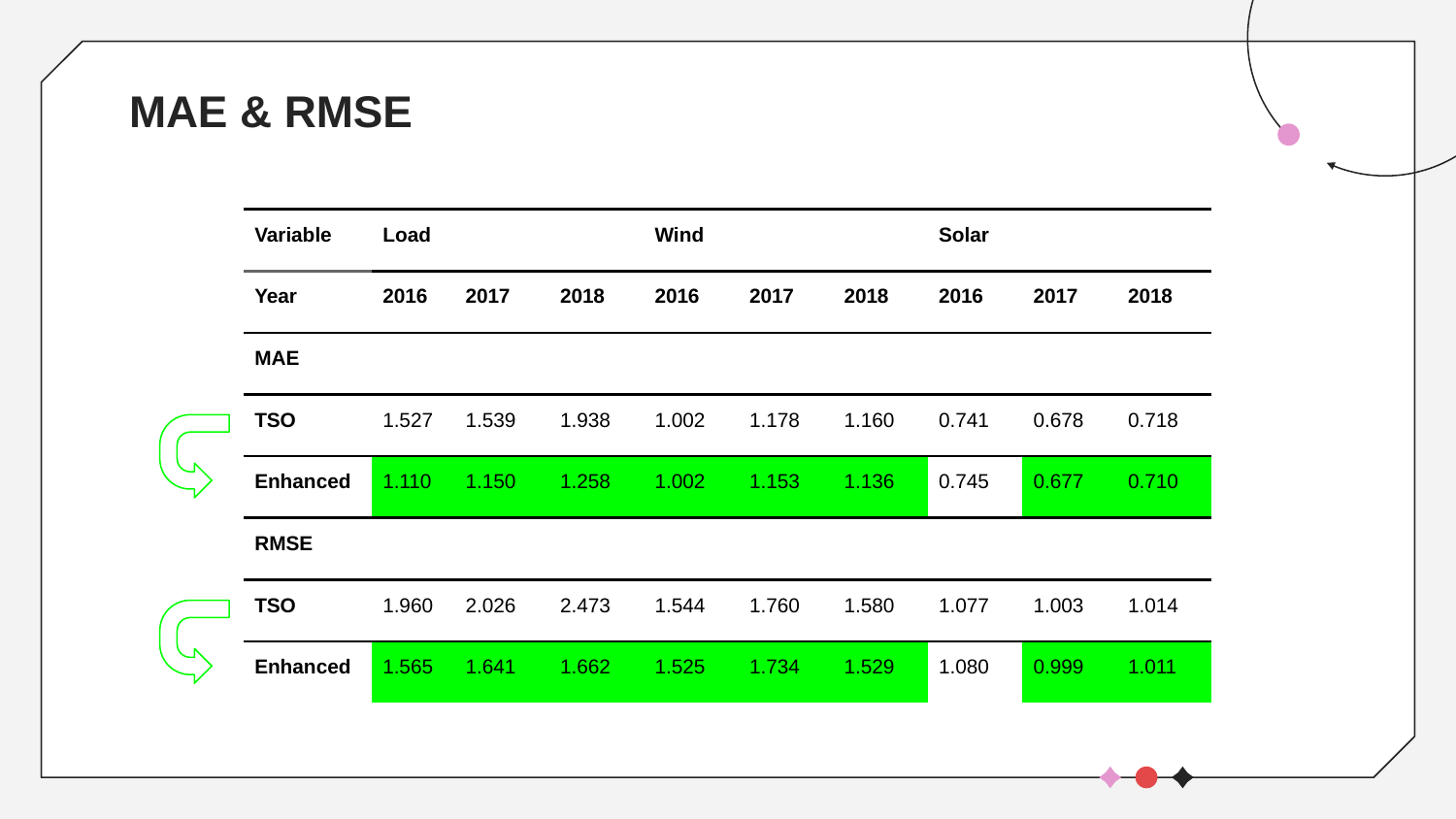

# MAE & RMSE
| Variable | Load |  |  | Wind |  |  | Solar |  |  |
| --- | --- | --- | --- | --- | --- | --- | --- | --- | --- |
| Year | 2016 | 2017 | 2018 | 2016 | 2017 | 2018 | 2016 | 2017 | 2018 |
| MAE |  |  |  |  |  |  |  |  |  |
| TSO | 1.527 | 1.539 | 1.938 | 1.002 | 1.178 | 1.160 | 0.741 | 0.678 | 0.718 |
| Enhanced | 1.110 | 1.150 | 1.258 | 1.002 | 1.153 | 1.136 | 0.745 | 0.677 | 0.710 |
| RMSE |  |  |  |  |  |  |  |  |  |
| TSO | 1.960 | 2.026 | 2.473 | 1.544 | 1.760 | 1.580 | 1.077 | 1.003 | 1.014 |
| Enhanced | 1.565 | 1.641 | 1.662 | 1.525 | 1.734 | 1.529 | 1.080 | 0.999 | 1.011 |